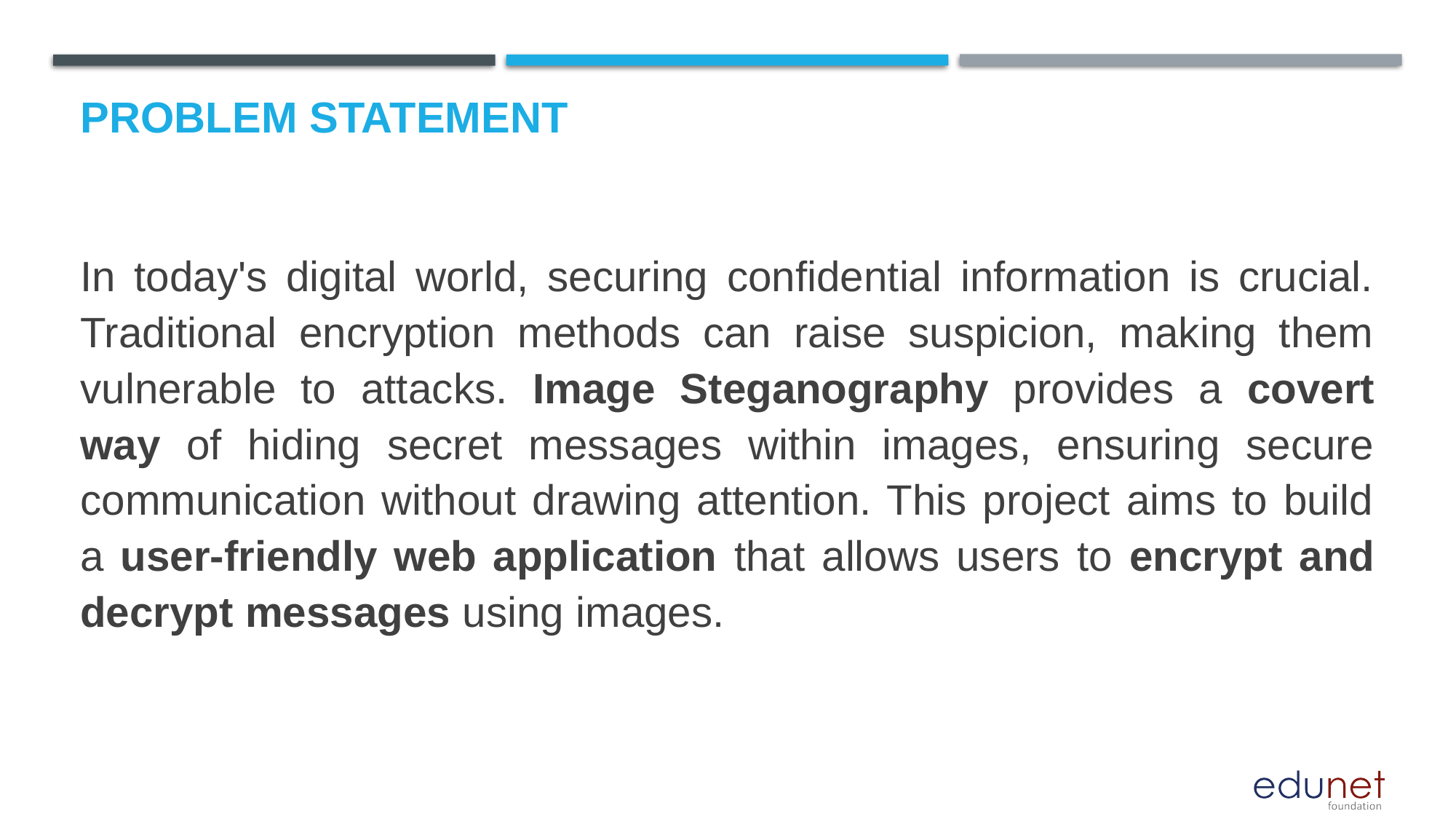

# Problem Statement
In today's digital world, securing confidential information is crucial. Traditional encryption methods can raise suspicion, making them vulnerable to attacks. Image Steganography provides a covert way of hiding secret messages within images, ensuring secure communication without drawing attention. This project aims to build a user-friendly web application that allows users to encrypt and decrypt messages using images.